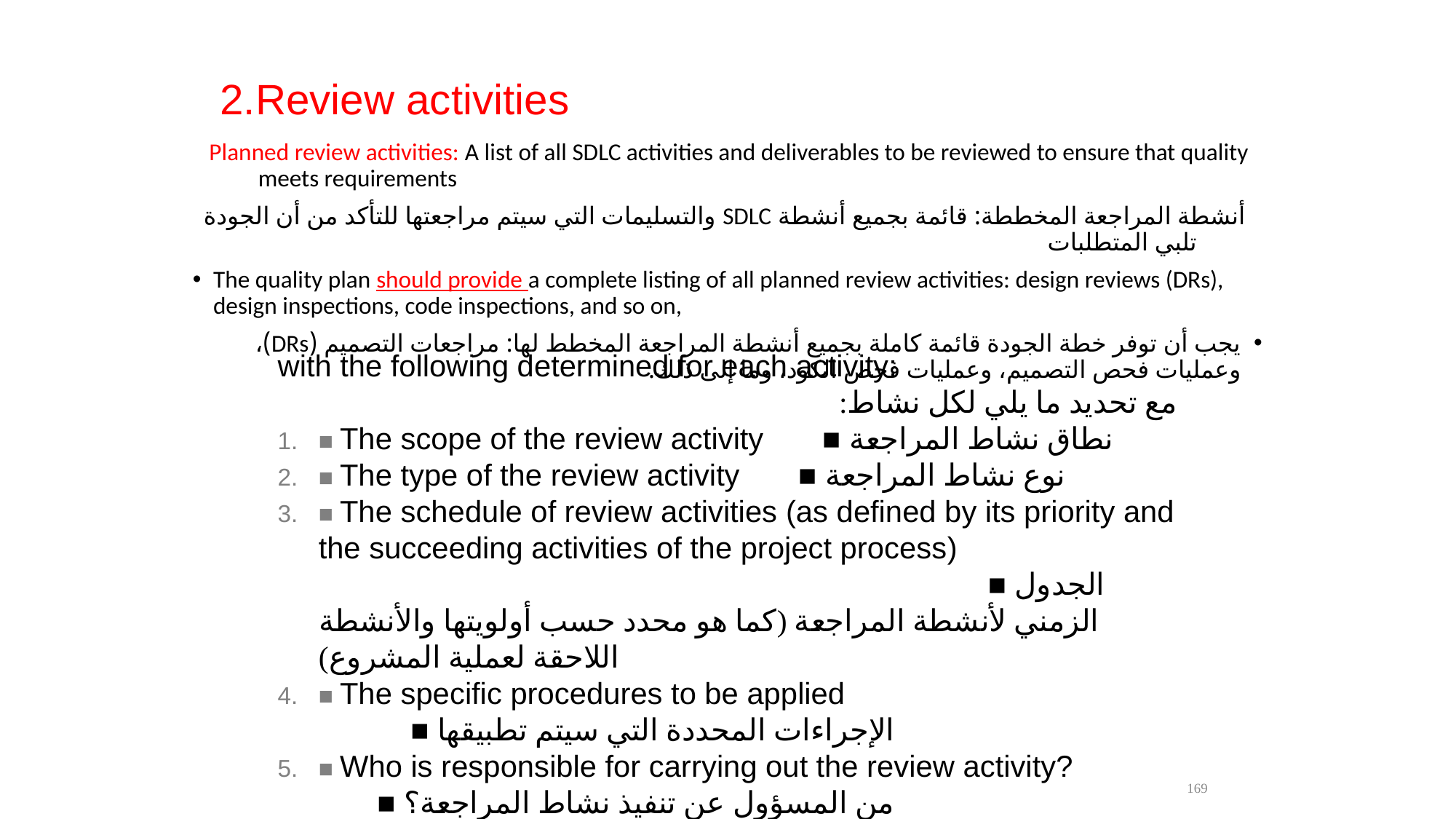

# 2.Review activities
Planned review activities: A list of all SDLC activities and deliverables to be reviewed to ensure that quality meets requirements
أنشطة المراجعة المخططة: قائمة بجميع أنشطة SDLC والتسليمات التي سيتم مراجعتها للتأكد من أن الجودة تلبي المتطلبات
The quality plan should provide a complete listing of all planned review activities: design reviews (DRs), design inspections, code inspections, and so on,
يجب أن توفر خطة الجودة قائمة كاملة بجميع أنشطة المراجعة المخطط لها: مراجعات التصميم (DRs)، وعمليات فحص التصميم، وعمليات فحص الكود، وما إلى ذلك.
with the following determined for each activity:
مع تحديد ما يلي لكل نشاط:
■ The scope of the review activity       ■ نطاق نشاط المراجعة
■ The type of the review activity       ■ نوع نشاط المراجعة
■ The schedule of review activities (as defined by its priority and the succeeding activities of the project process)                                                                                                           ■ الجدول الزمني لأنشطة المراجعة (كما هو محدد حسب أولويتها والأنشطة اللاحقة لعملية المشروع)
■ The specific procedures to be applied                                                   ■ الإجراءات المحددة التي سيتم تطبيقها
■ Who is responsible for carrying out the review activity?                    ■ من المسؤول عن تنفيذ نشاط المراجعة؟
169